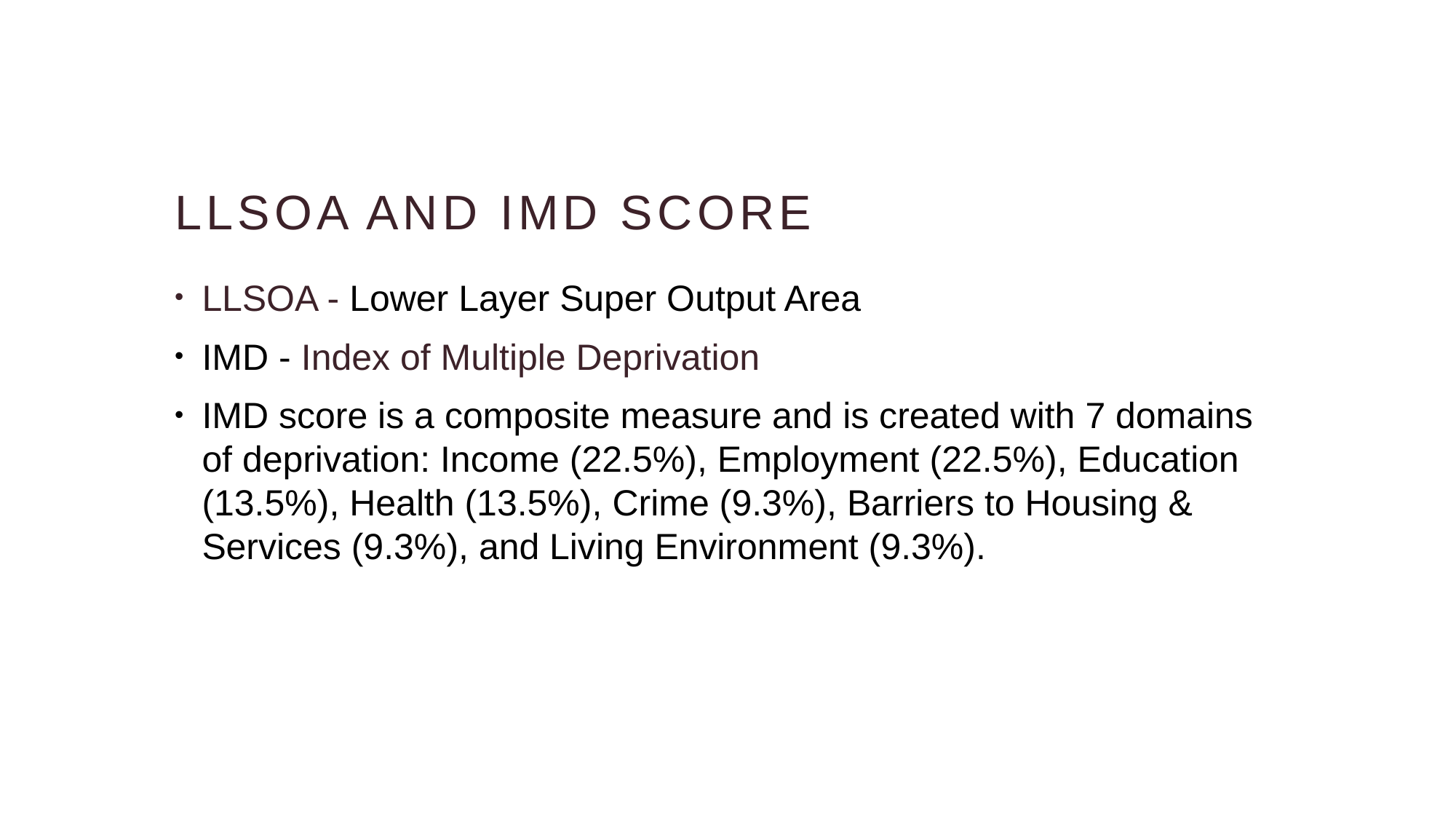

# LLsoa and imd score
LLSOA - Lower Layer Super Output Area
IMD - Index of Multiple Deprivation
IMD score is a composite measure and is created with 7 domains of deprivation: Income (22.5%), Employment (22.5%), Education (13.5%), Health (13.5%), Crime (9.3%), Barriers to Housing & Services (9.3%), and Living Environment (9.3%).